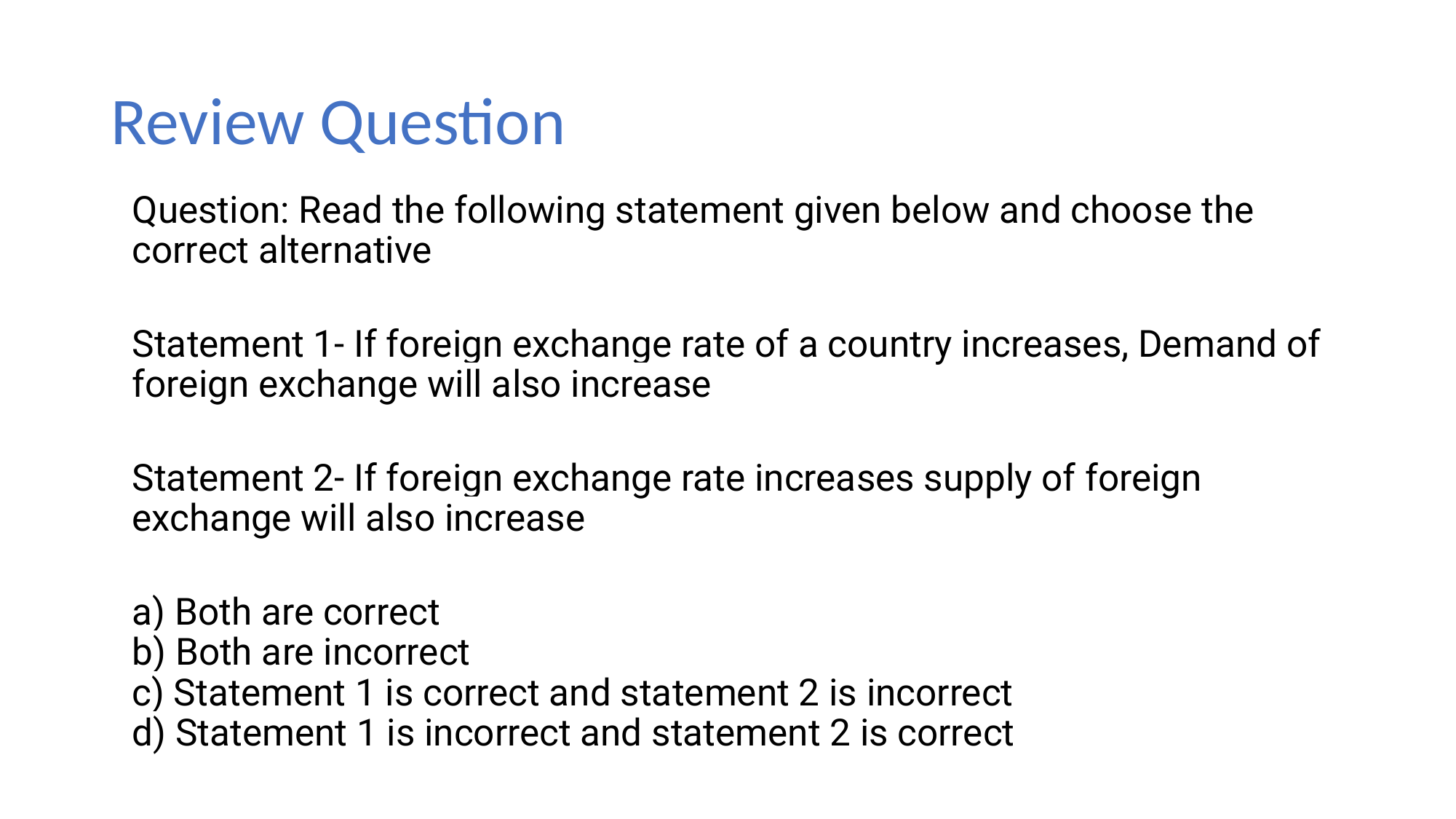

# Review Question
Question: Read the following statement given below and choose the correct alternative
Statement 1- If foreign exchange rate of a country increases, Demand of foreign exchange will also increase
Statement 2- If foreign exchange rate increases supply of foreign exchange will also increase
a) Both are correct
b) Both are incorrect
c) Statement 1 is correct and statement 2 is incorrect
d) Statement 1 is incorrect and statement 2 is correct